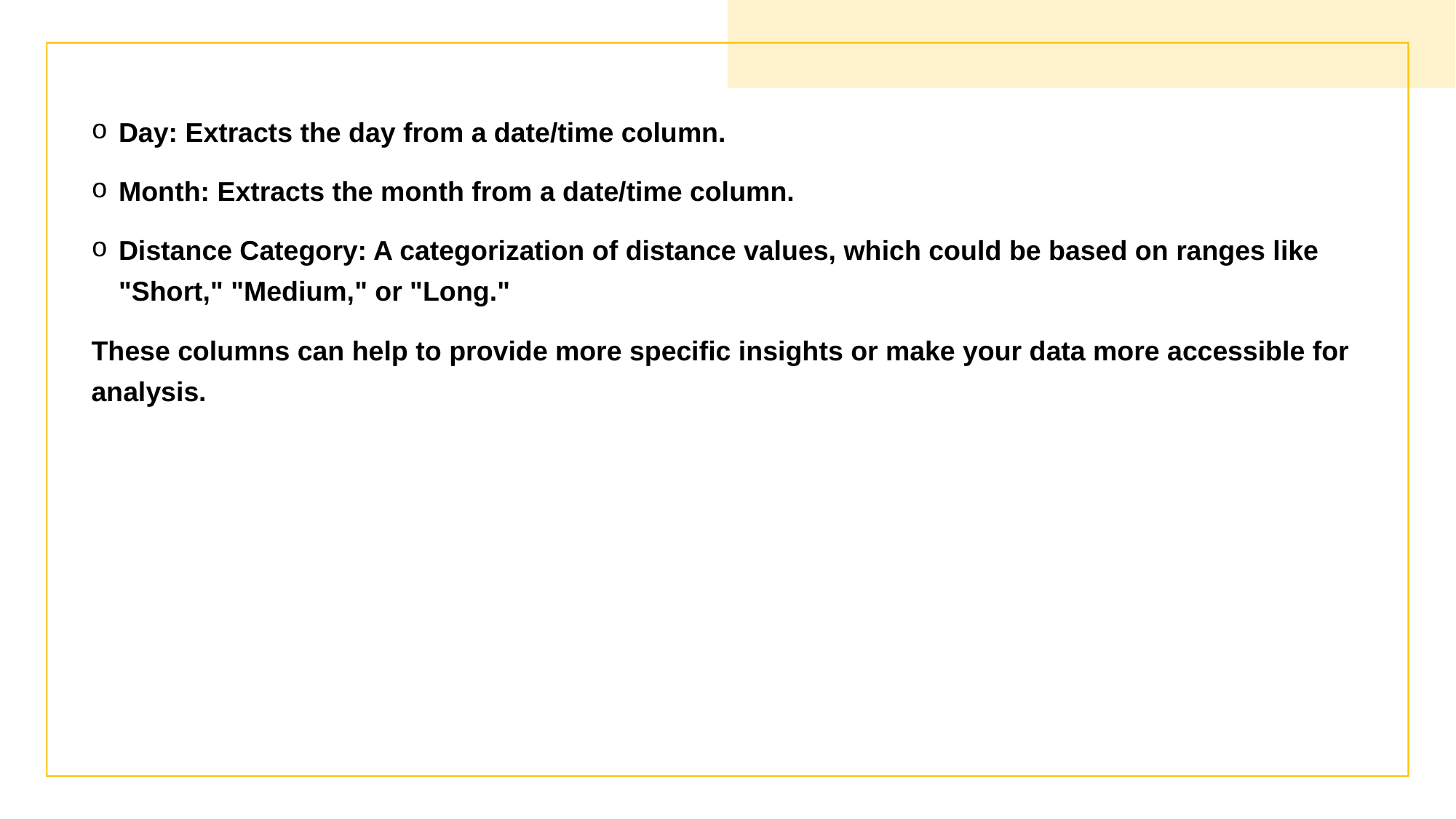

Day: Extracts the day from a date/time column.
Month: Extracts the month from a date/time column.
Distance Category: A categorization of distance values, which could be based on ranges like "Short," "Medium," or "Long."
These columns can help to provide more specific insights or make your data more accessible for analysis.